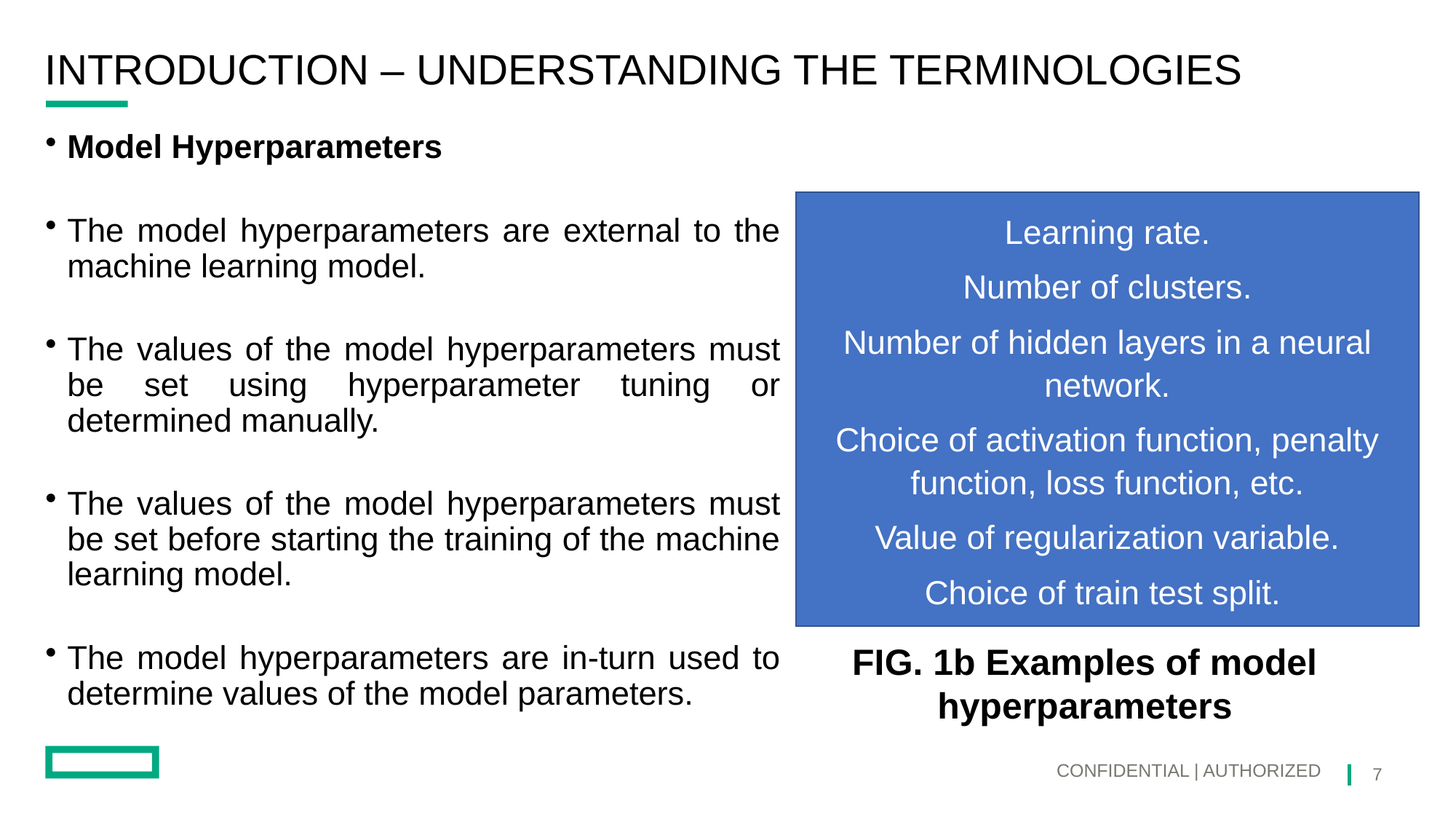

# INTRODUCTION – Understanding the terminologies
Model Hyperparameters

The model hyperparameters are external to the machine learning model.

The values of the model hyperparameters must be set using hyperparameter tuning or determined manually.

The values of the model hyperparameters must be set before starting the training of the machine learning model.

The model hyperparameters are in-turn used to determine values of the model parameters.
Learning rate.
Number of clusters.
Number of hidden layers in a neural network.
Choice of activation function, penalty function, loss function, etc.
Value of regularization variable.
Choice of train test split.
FIG. 1b Examples of model hyperparameters
CONFIDENTIAL | AUTHORIZED
7